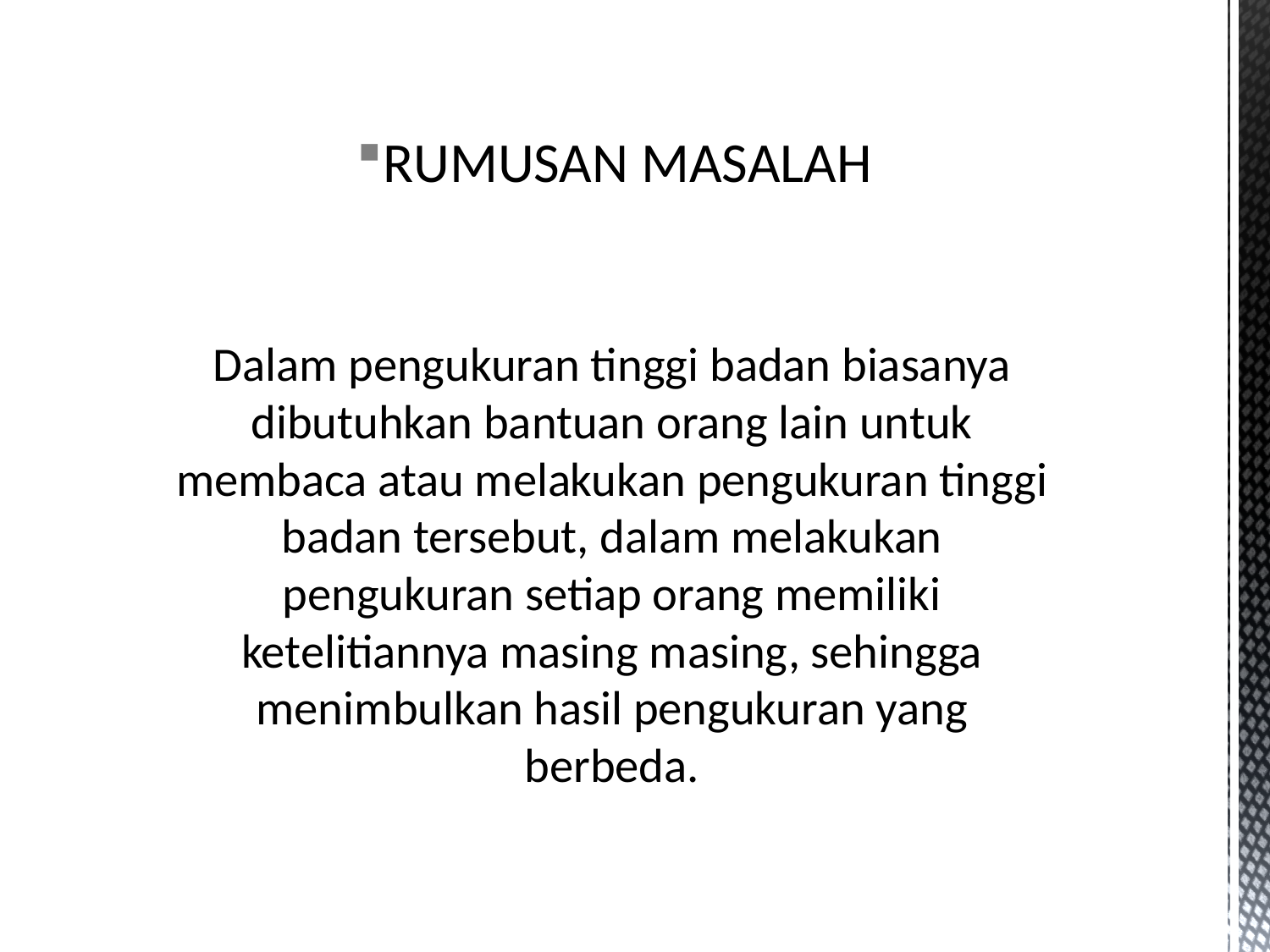

RUMUSAN MASALAH
# Dalam pengukuran tinggi badan biasanya dibutuhkan bantuan orang lain untuk membaca atau melakukan pengukuran tinggi badan tersebut, dalam melakukan pengukuran setiap orang memiliki ketelitiannya masing masing, sehingga menimbulkan hasil pengukuran yang berbeda.